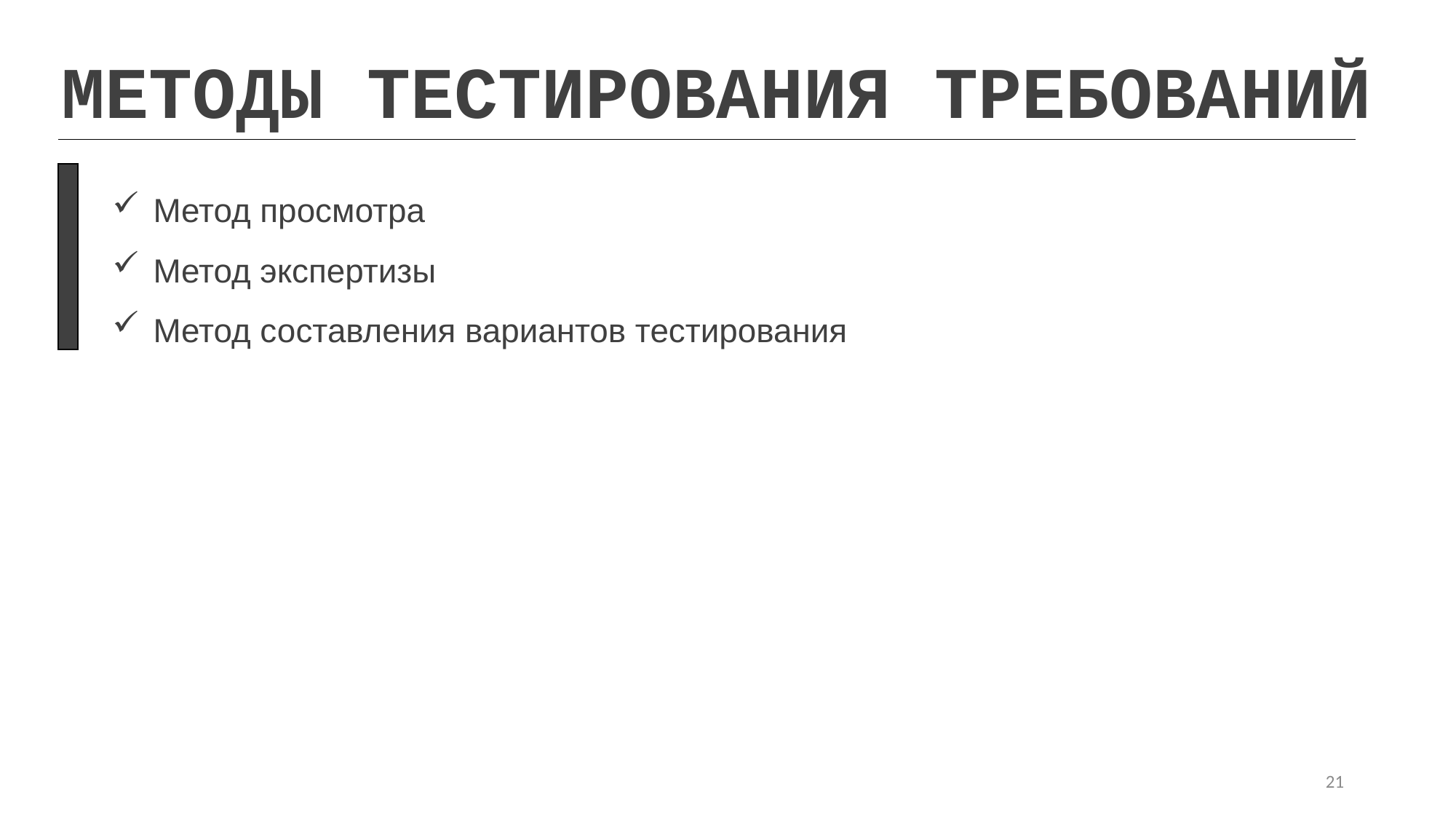

МЕТОДЫ ТЕСТИРОВАНИЯ ТРЕБОВАНИЙ

Метод просмотра
Метод экспертизы
Метод составления вариантов тестирования
21